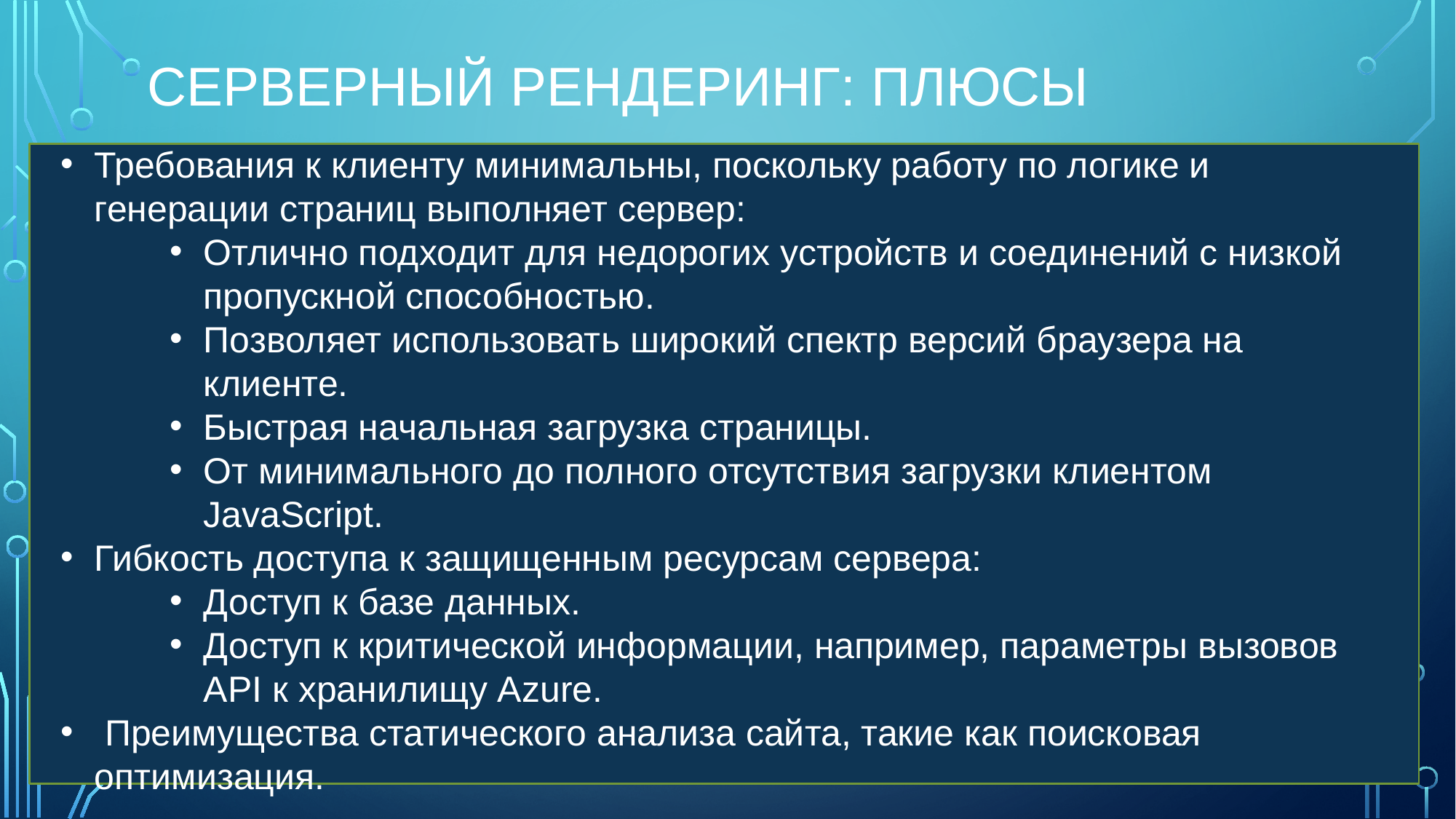

# Серверный рендеринг: плюсы
Требования к клиенту минимальны, поскольку работу по логике и генерации страниц выполняет сервер:
Отлично подходит для недорогих устройств и соединений с низкой пропускной способностью.
Позволяет использовать широкий спектр версий браузера на клиенте.
Быстрая начальная загрузка страницы.
От минимального до полного отсутствия загрузки клиентом JavaScript.
Гибкость доступа к защищенным ресурсам сервера:
Доступ к базе данных.
Доступ к критической информации, например, параметры вызовов API к хранилищу Azure.
 Преимущества статического анализа сайта, такие как поисковая оптимизация.